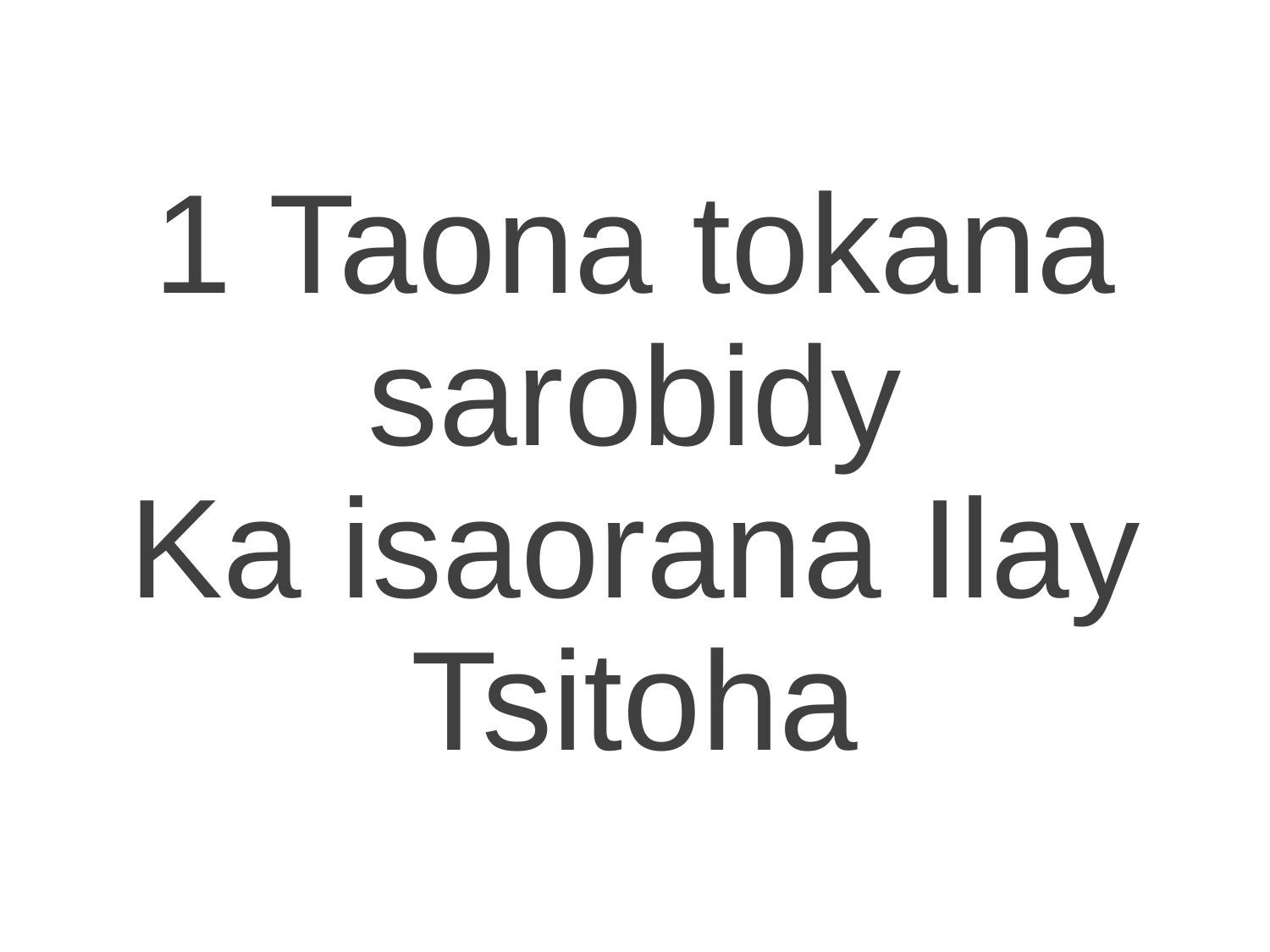

1 Taona tokana sarobidy
Ka isaorana Ilay Tsitoha